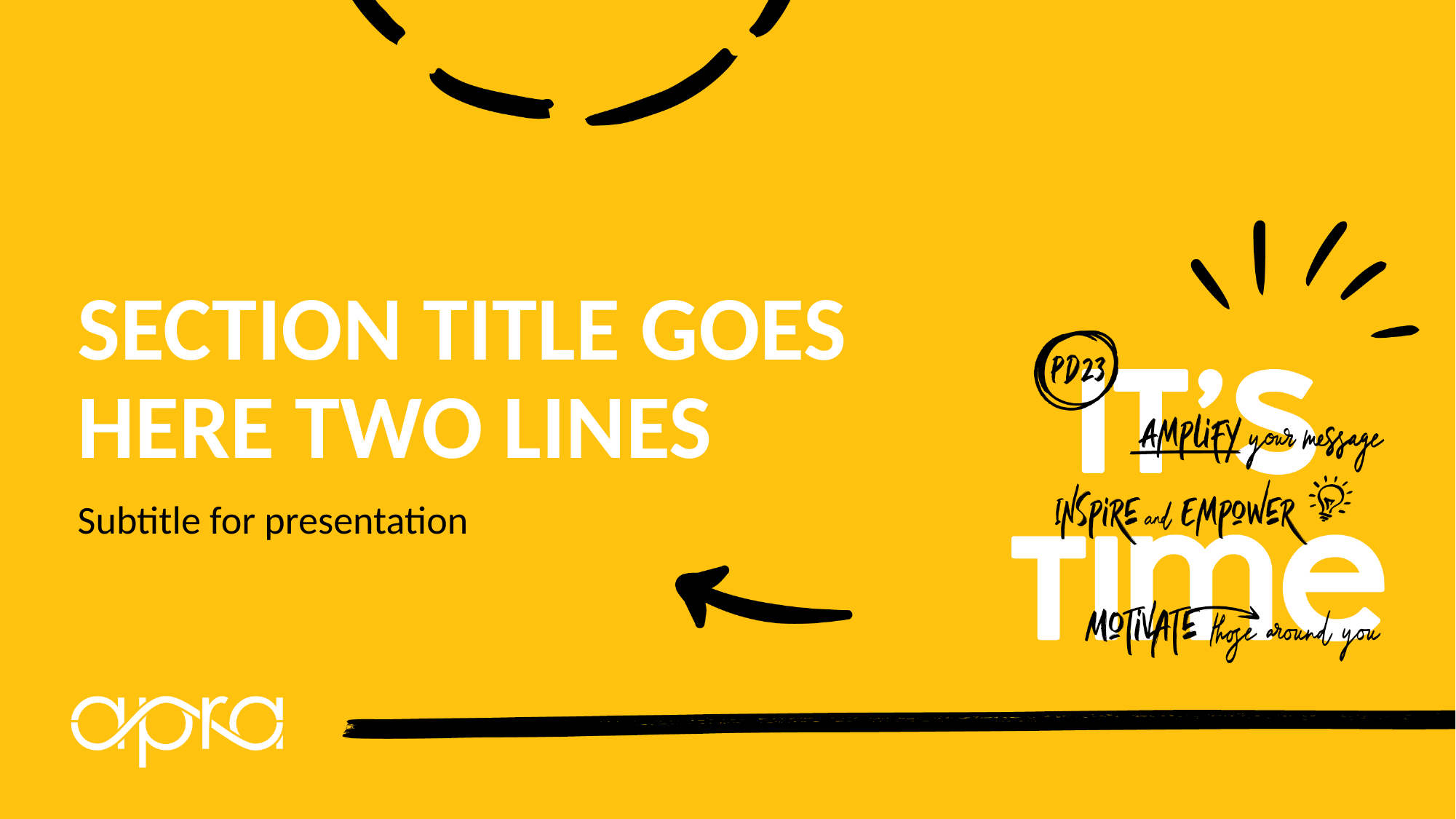

# Section title goes here two lines
Subtitle for presentation